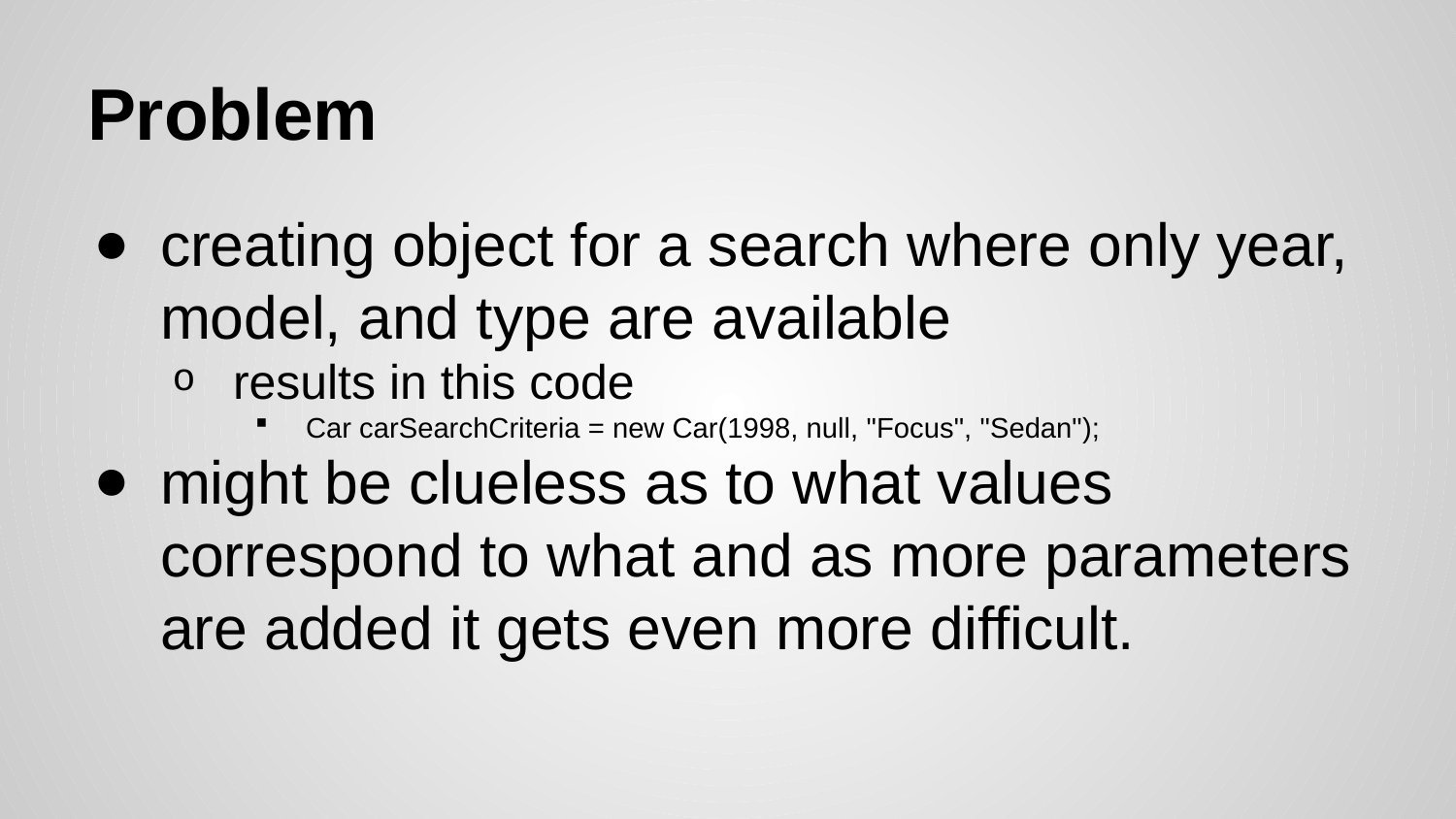

# Problem
creating object for a search where only year, model, and type are available
results in this code
Car carSearchCriteria = new Car(1998, null, "Focus", "Sedan");
might be clueless as to what values correspond to what and as more parameters are added it gets even more difficult.